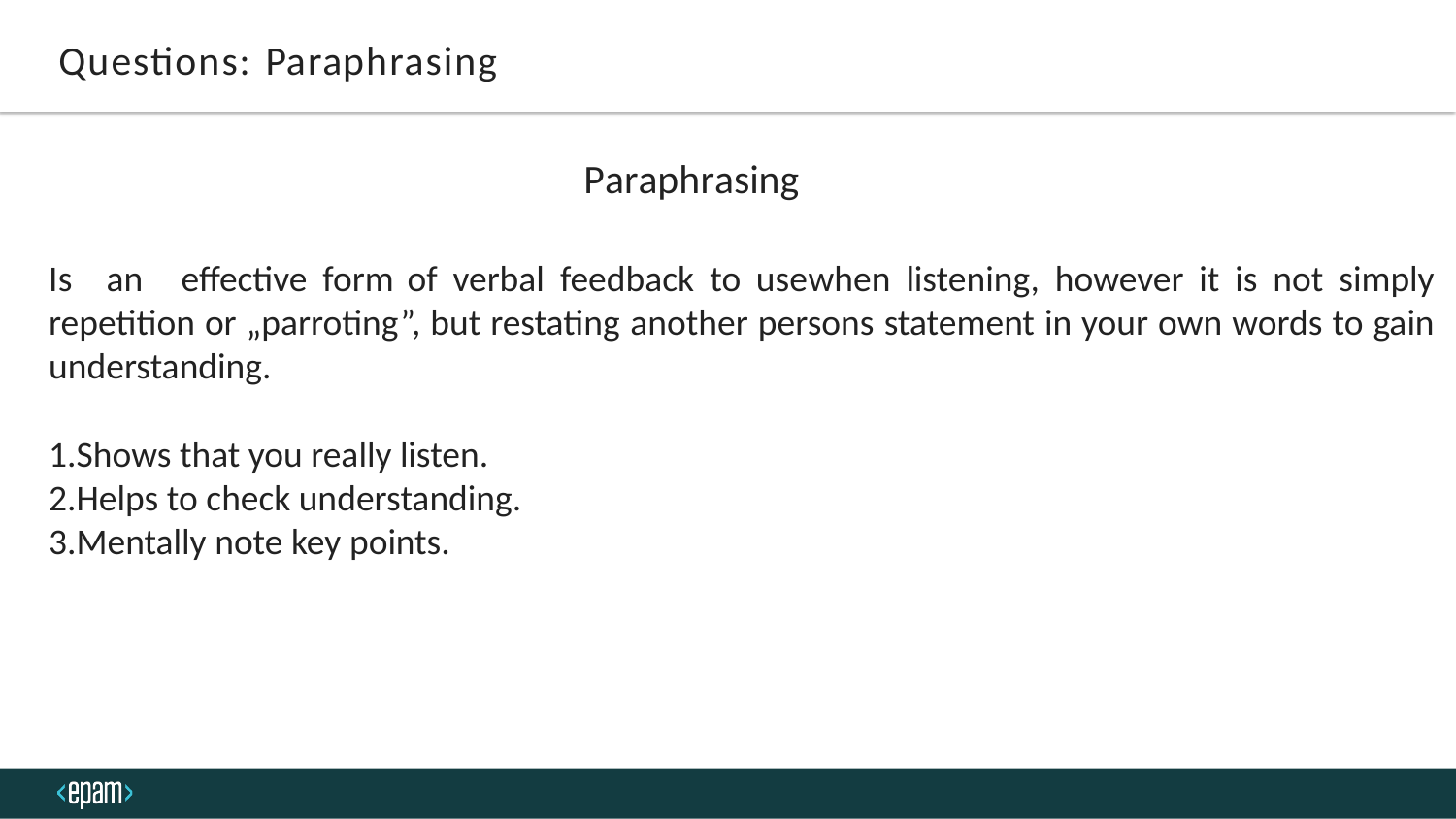

# Questions: Paraphrasing
Paraphrasing
Is	an	effective form	of verbal feedback to use	when listening, however it is not simply repetition or „parroting”, but restating another persons statement in your own words to gain understanding.
1.Shows that you really listen.
2.Helps to check understanding.
3.Mentally note key points.